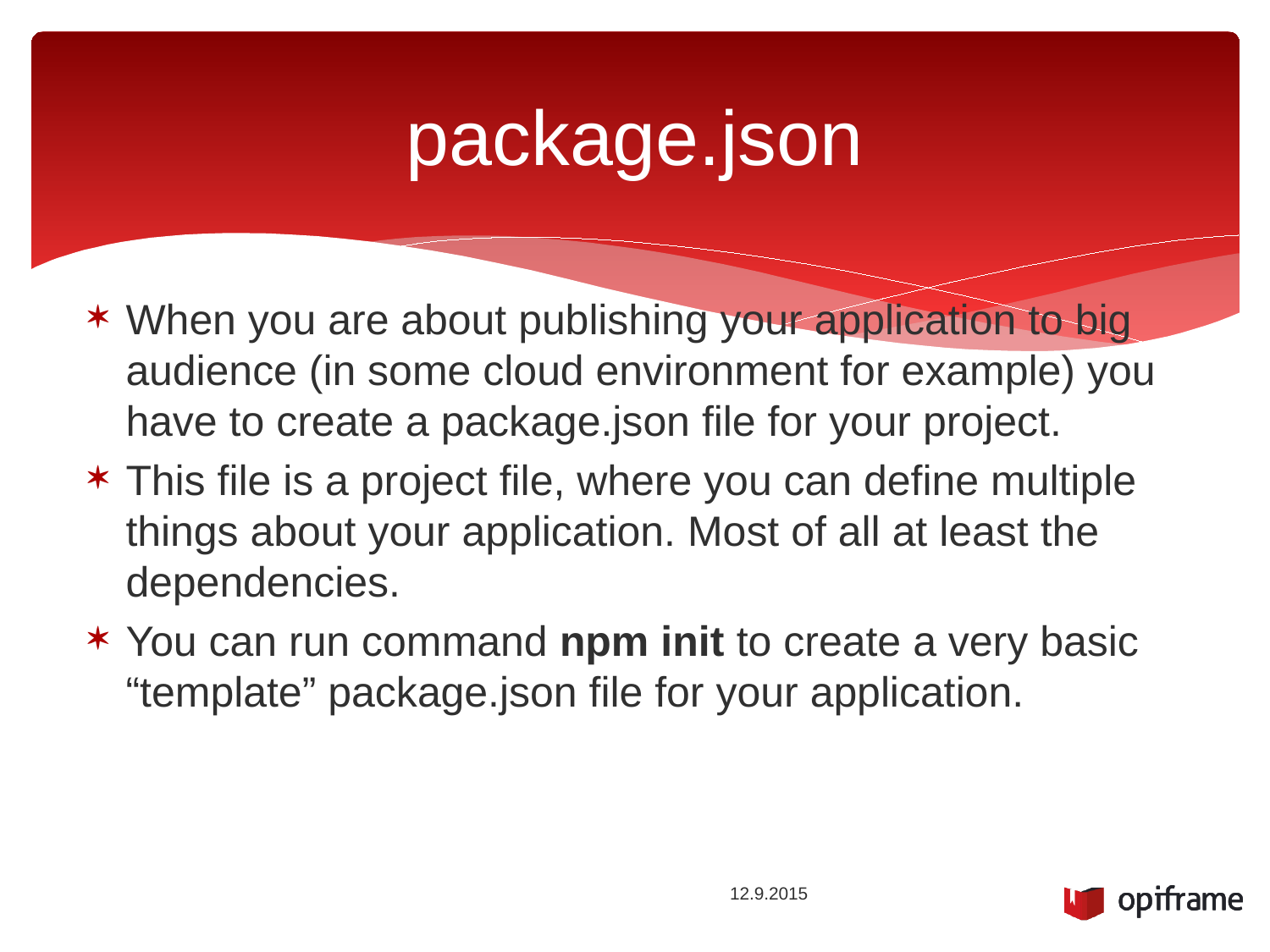

# package.json
When you are about publishing your application to big audience (in some cloud environment for example) you have to create a package.json file for your project.
This file is a project file, where you can define multiple things about your application. Most of all at least the dependencies.
You can run command npm init to create a very basic “template” package.json file for your application.

12.9.2015